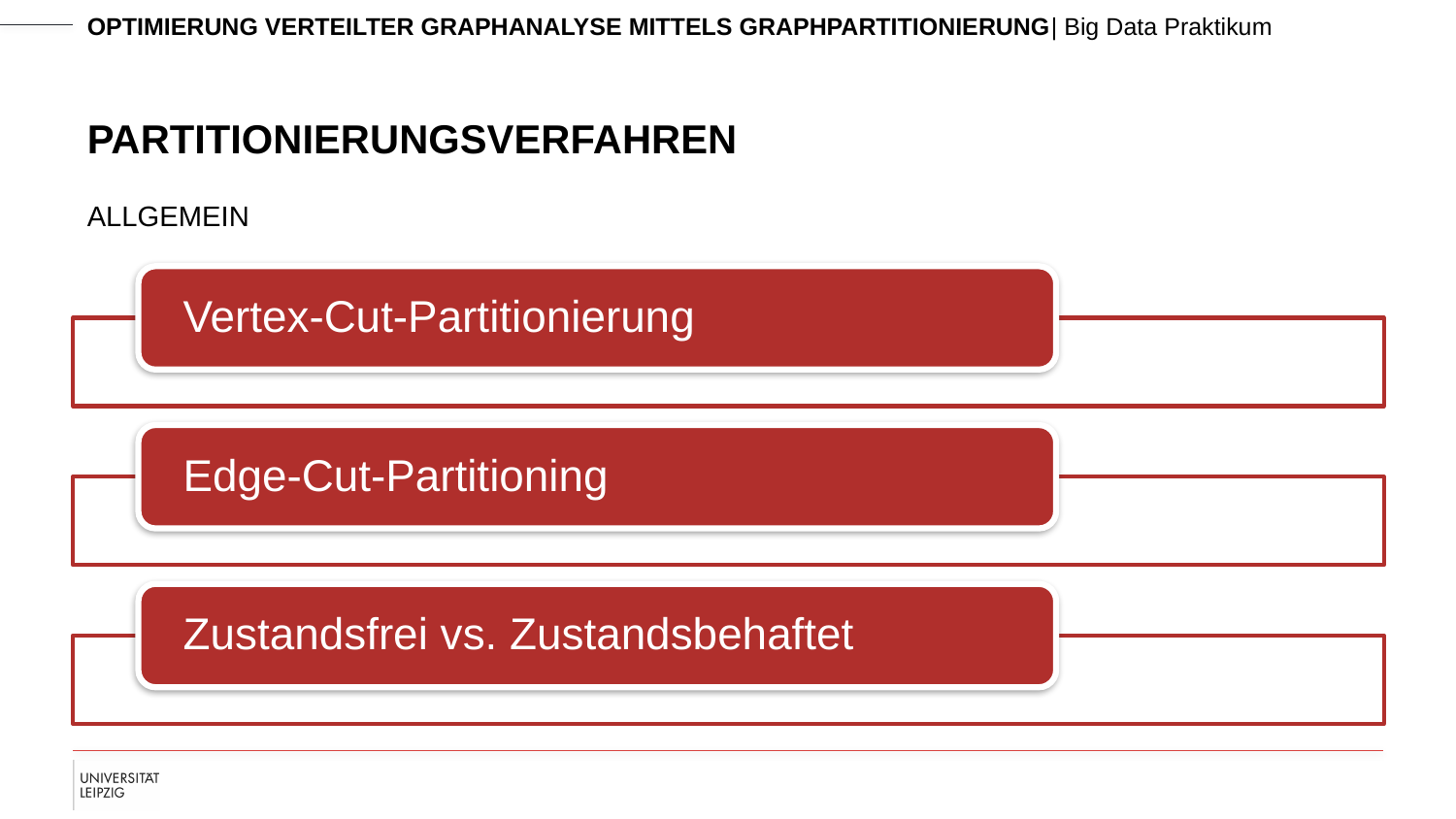

# Partitionierungsverfahren
Allgemein
Vertex-Cut-Partitionierung
Edge-Cut-Partitioning
Zustandsfrei vs. Zustandsbehaftet